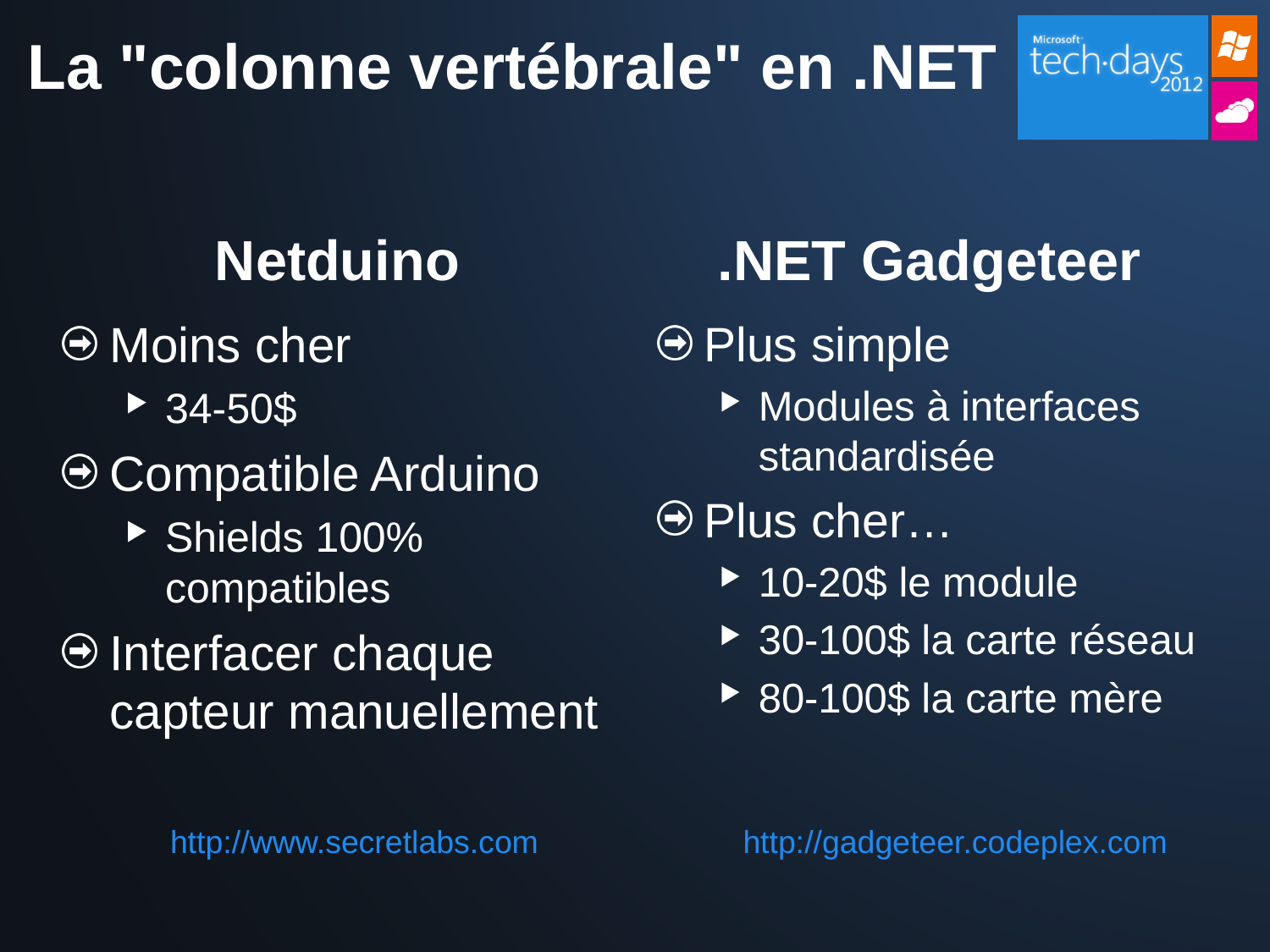

# La "colonne vertébrale" en .NET
Netduino
.NET Gadgeteer
Plus simple
Modules à interfaces standardisée
Plus cher…
10-20$ le module
30-100$ la carte réseau
80-100$ la carte mère
Moins cher
34-50$
Compatible Arduino
Shields 100% compatibles
Interfacer chaque capteur manuellement
http://www.secretlabs.com
http://gadgeteer.codeplex.com